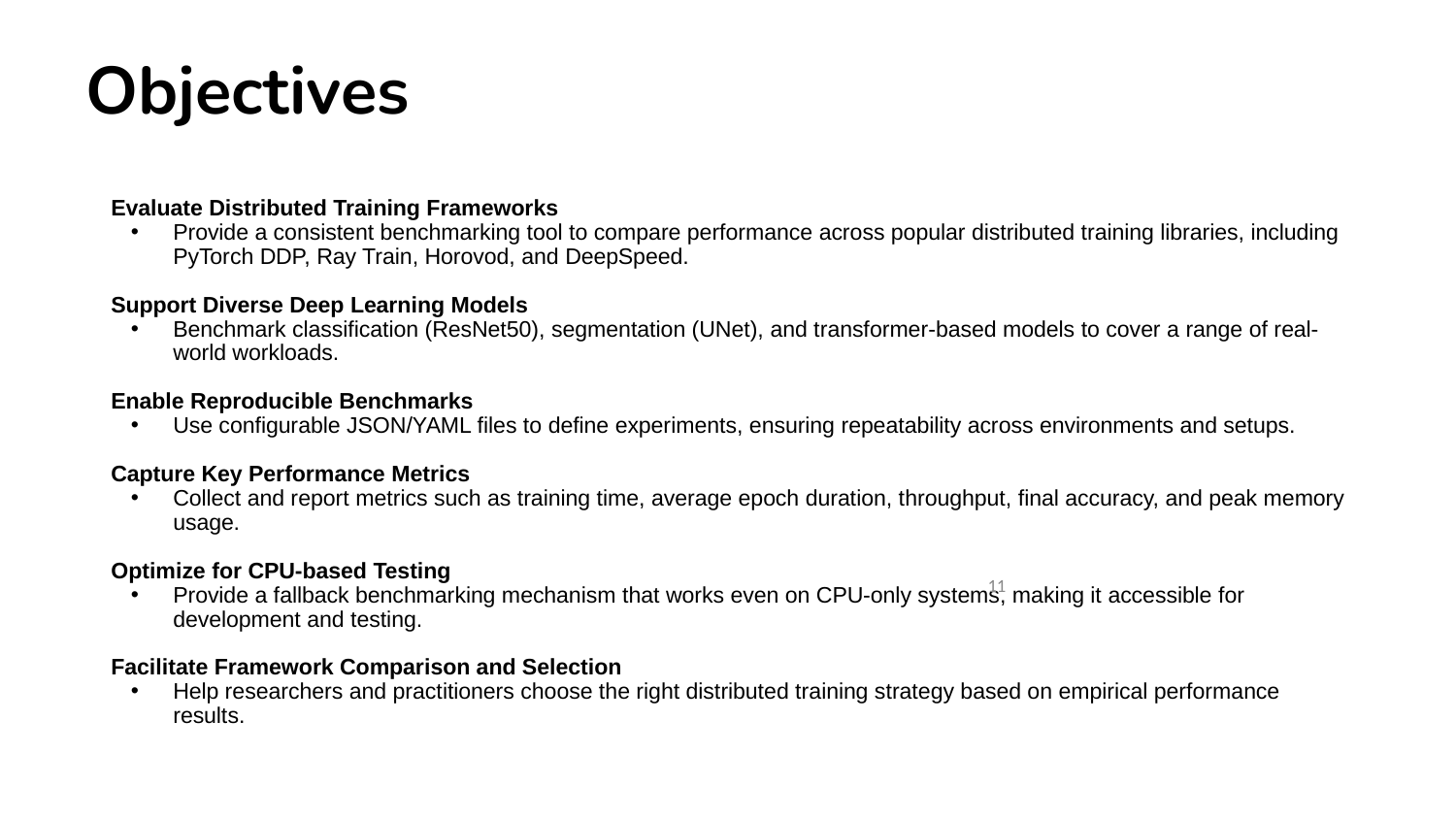

# Objectives
Evaluate Distributed Training Frameworks
Provide a consistent benchmarking tool to compare performance across popular distributed training libraries, including PyTorch DDP, Ray Train, Horovod, and DeepSpeed.

Support Diverse Deep Learning Models
Benchmark classification (ResNet50), segmentation (UNet), and transformer-based models to cover a range of real-world workloads.

Enable Reproducible Benchmarks
Use configurable JSON/YAML files to define experiments, ensuring repeatability across environments and setups.

Capture Key Performance Metrics
Collect and report metrics such as training time, average epoch duration, throughput, final accuracy, and peak memory usage.

Optimize for CPU-based Testing
Provide a fallback benchmarking mechanism that works even on CPU-only systems, making it accessible for development and testing.

Facilitate Framework Comparison and Selection
Help researchers and practitioners choose the right distributed training strategy based on empirical performance results.
11